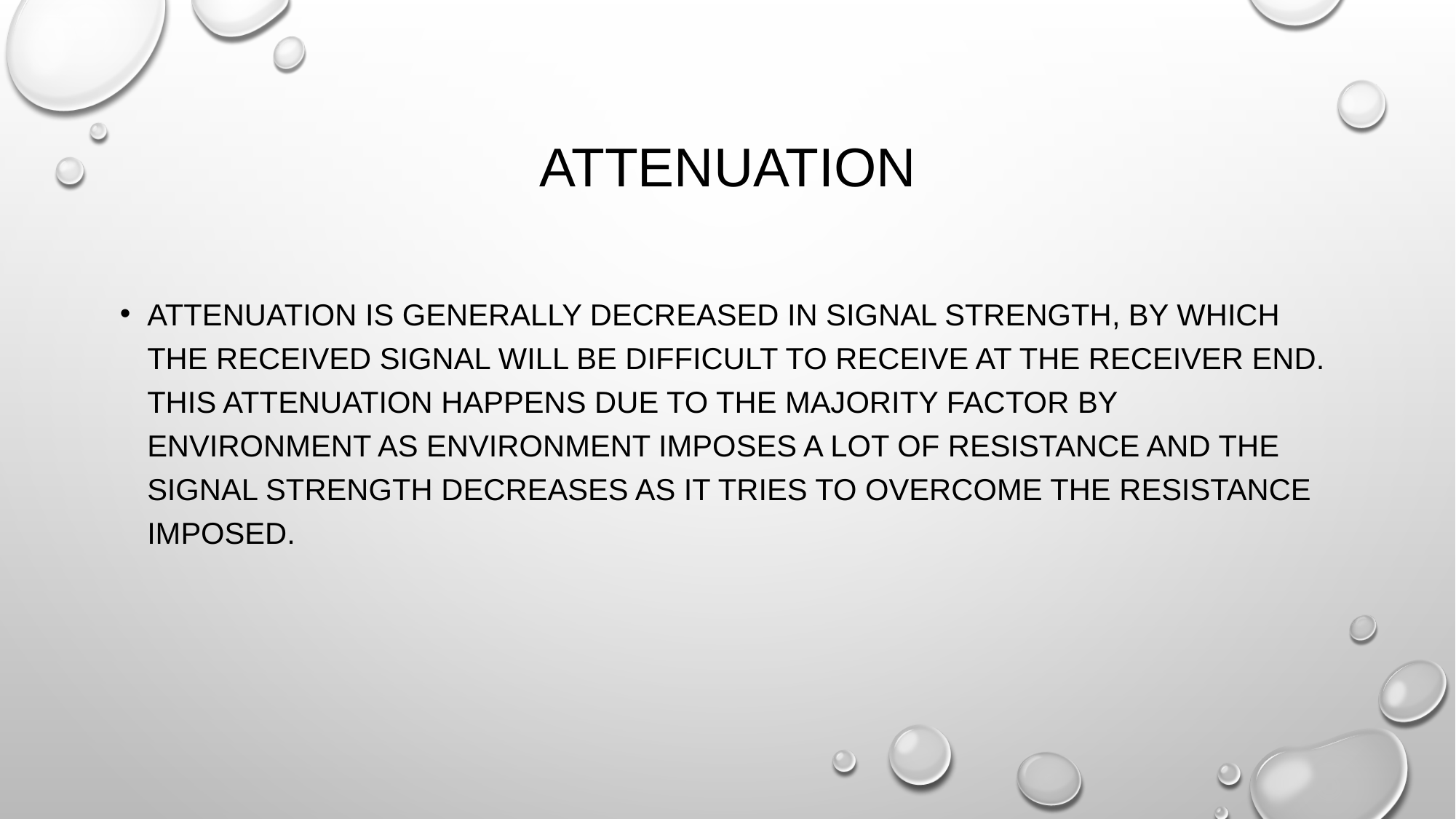

# Attenuation
Attenuation is generally decreased in signal strength, by which the received signal will be difficult to receive at the receiver end. This attenuation happens due to the majority factor by environment as environment imposes a lot of resistance and the signal strength decreases as it tries to overcome the resistance imposed.